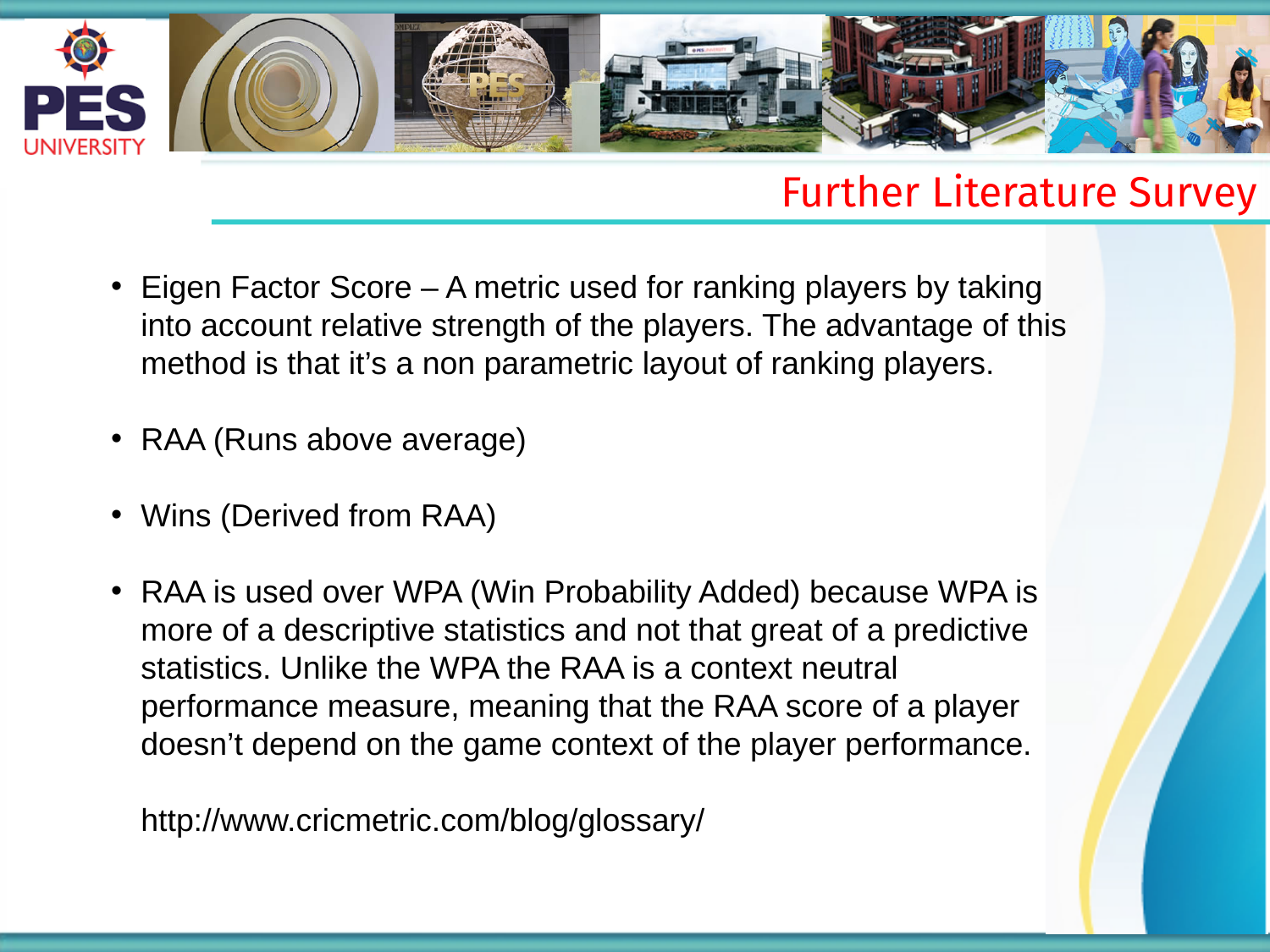

Further Literature Survey

Eigen Factor Score – A metric used for ranking players by taking into account relative strength of the players. The advantage of this method is that it’s a non parametric layout of ranking players.
RAA (Runs above average)
Wins (Derived from RAA)
RAA is used over WPA (Win Probability Added) because WPA is more of a descriptive statistics and not that great of a predictive statistics. Unlike the WPA the RAA is a context neutral performance measure, meaning that the RAA score of a player doesn’t depend on the game context of the player performance.
http://www.cricmetric.com/blog/glossary/